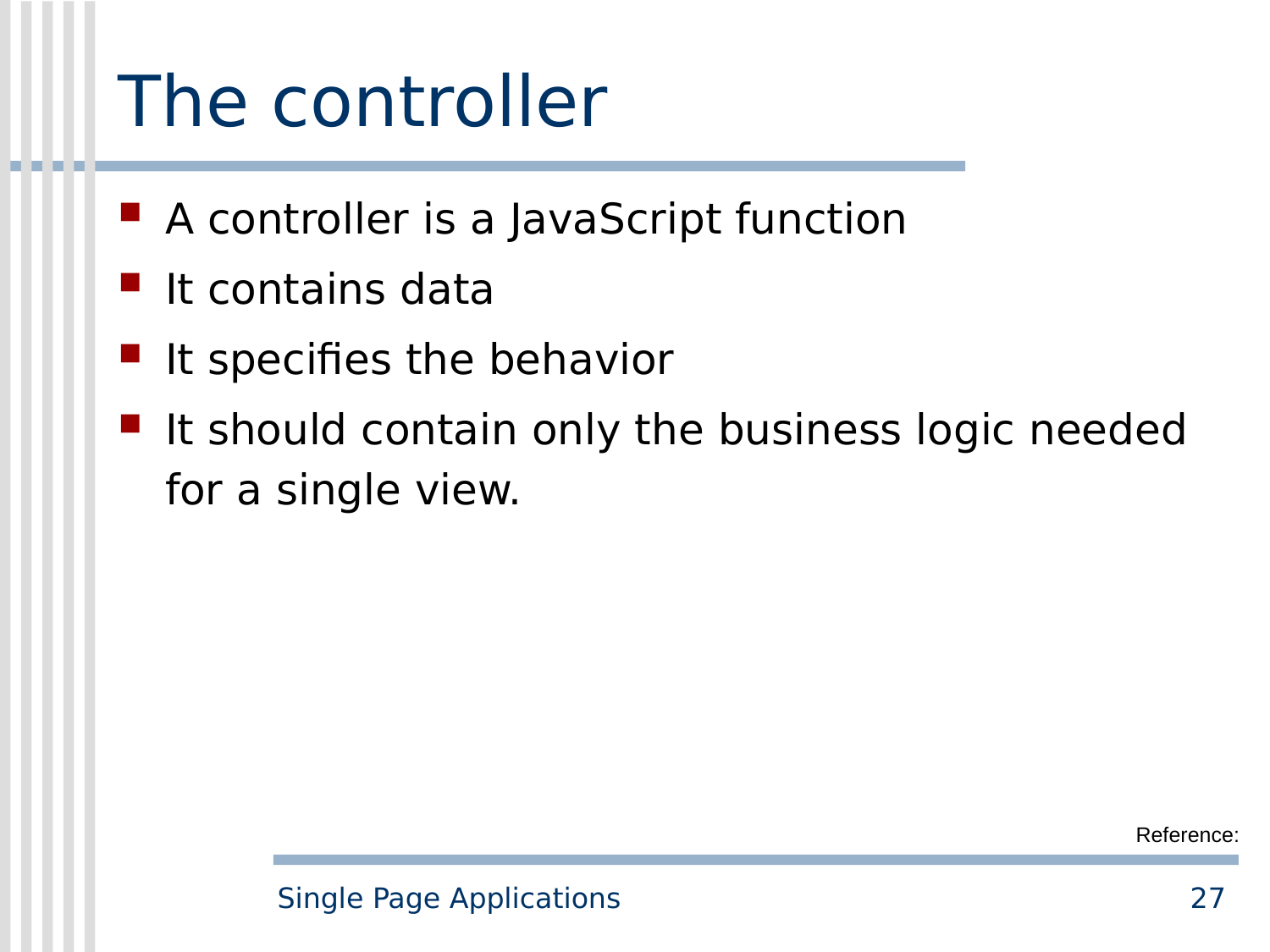

# The controller
A controller is a JavaScript function
It contains data
It specifies the behavior
It should contain only the business logic needed for a single view.

Reference:
Single Page Applications
27